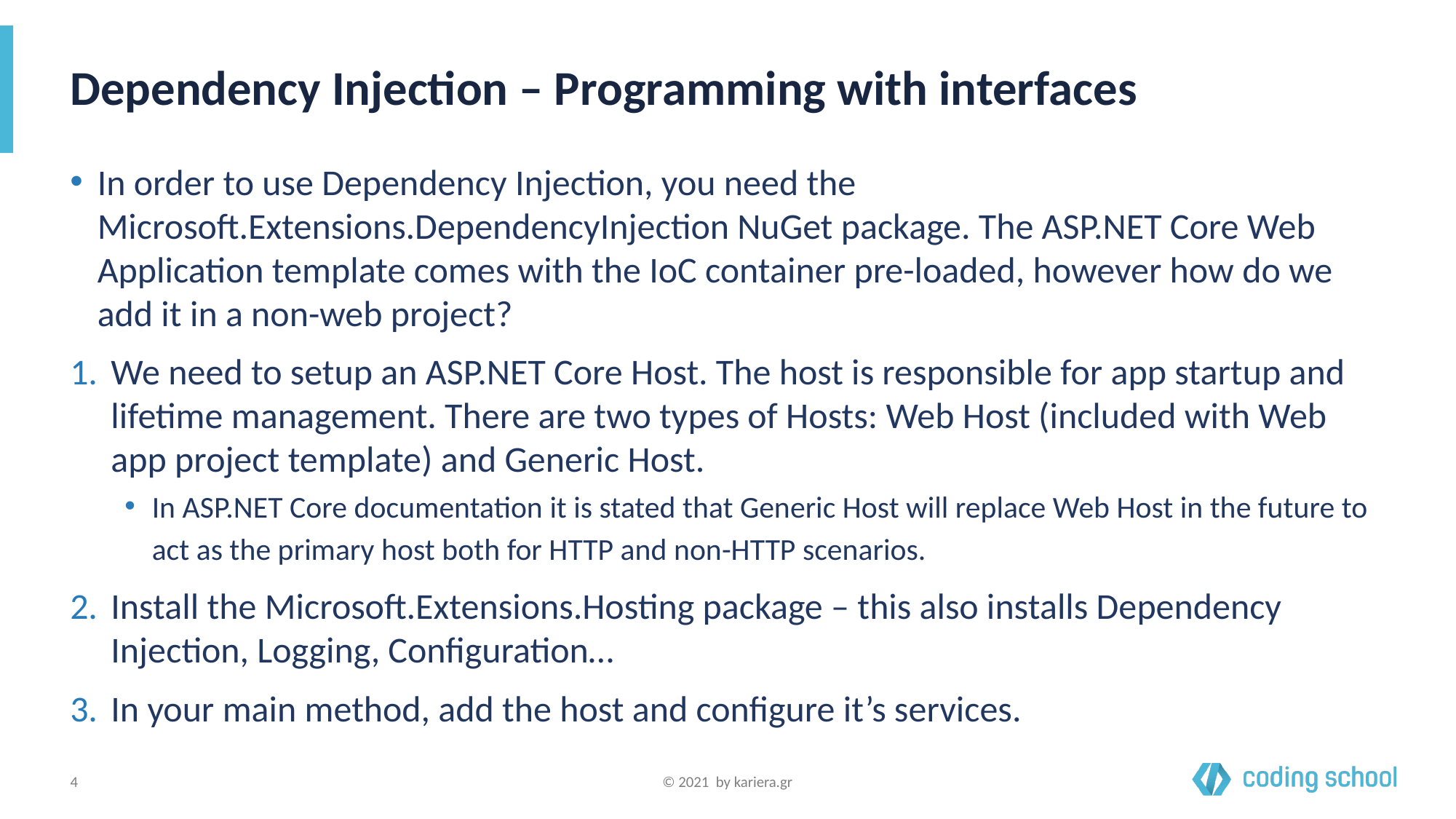

# Dependency Injection – Programming with interfaces
In order to use Dependency Injection, you need the Microsoft.Extensions.DependencyInjection NuGet package. The ASP.NET Core Web Application template comes with the IoC container pre-loaded, however how do we add it in a non-web project?
We need to setup an ASP.NET Core Host. The host is responsible for app startup and lifetime management. There are two types of Hosts: Web Host (included with Web app project template) and Generic Host.
In ASP.NET Core documentation it is stated that Generic Host will replace Web Host in the future to act as the primary host both for HTTP and non-HTTP scenarios.
Install the Microsoft.Extensions.Hosting package – this also installs Dependency Injection, Logging, Configuration…
In your main method, add the host and configure it’s services.
4
© 2021  by kariera.gr